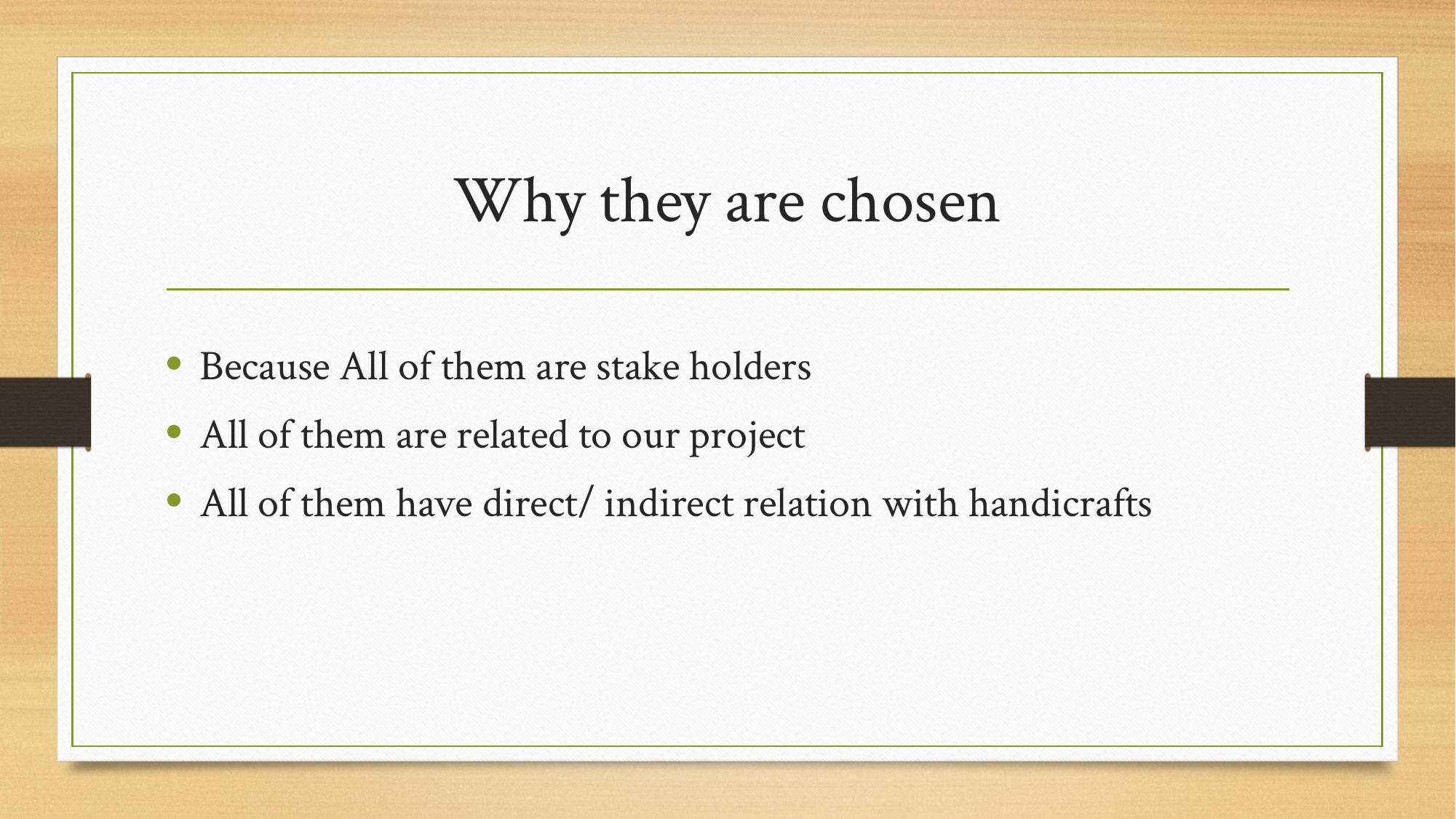

# Why they are chosen
Because All of them are stake holders
All of them are related to our project
All of them have direct/ indirect relation with handicrafts